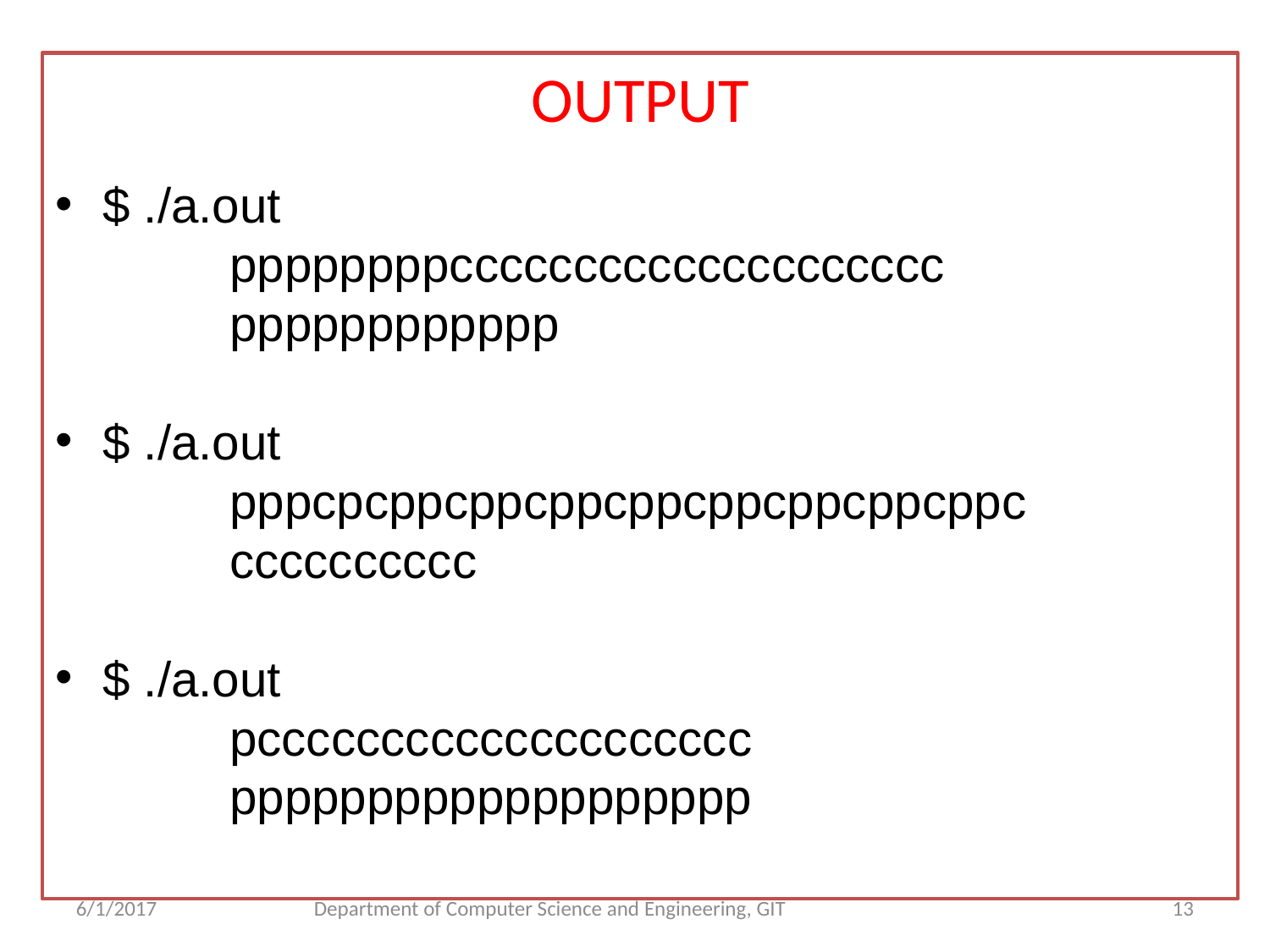

OUTPUT

$ ./a.out
		ppppppppcccccccccccccccccccc
		pppppppppppp

$ ./a.out
		pppcpcppcppcppcppcppcppcppcppc
		cccccccccc

$ ./a.out
		pcccccccccccccccccccc
		ppppppppppppppppppp

6/1/2017
Department of Computer Science and Engineering, GIT
13